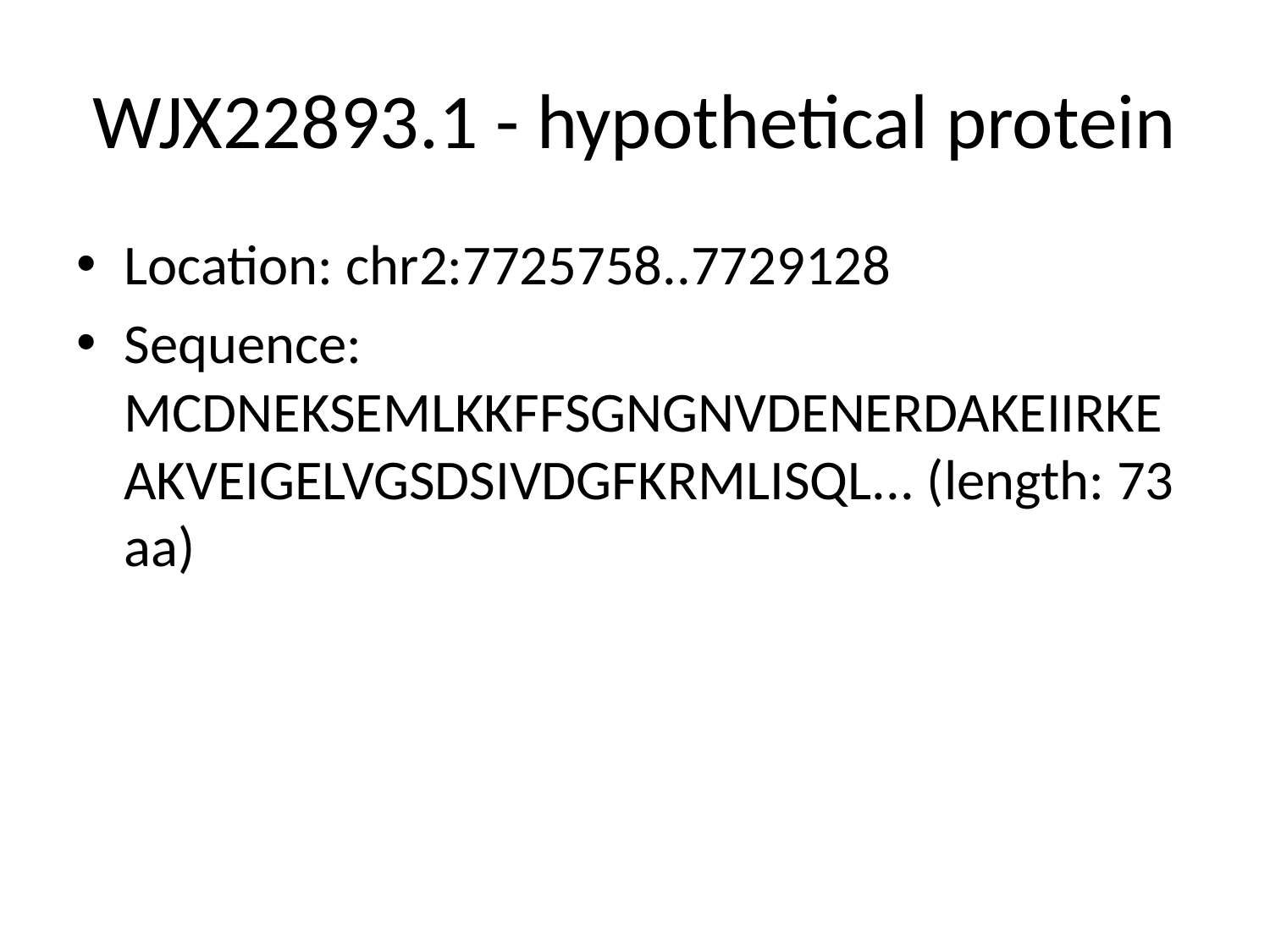

# WJX22893.1 - hypothetical protein
Location: chr2:7725758..7729128
Sequence: MCDNEKSEMLKKFFSGNGNVDENERDAKEIIRKEAKVEIGELVGSDSIVDGFKRMLISQL... (length: 73 aa)